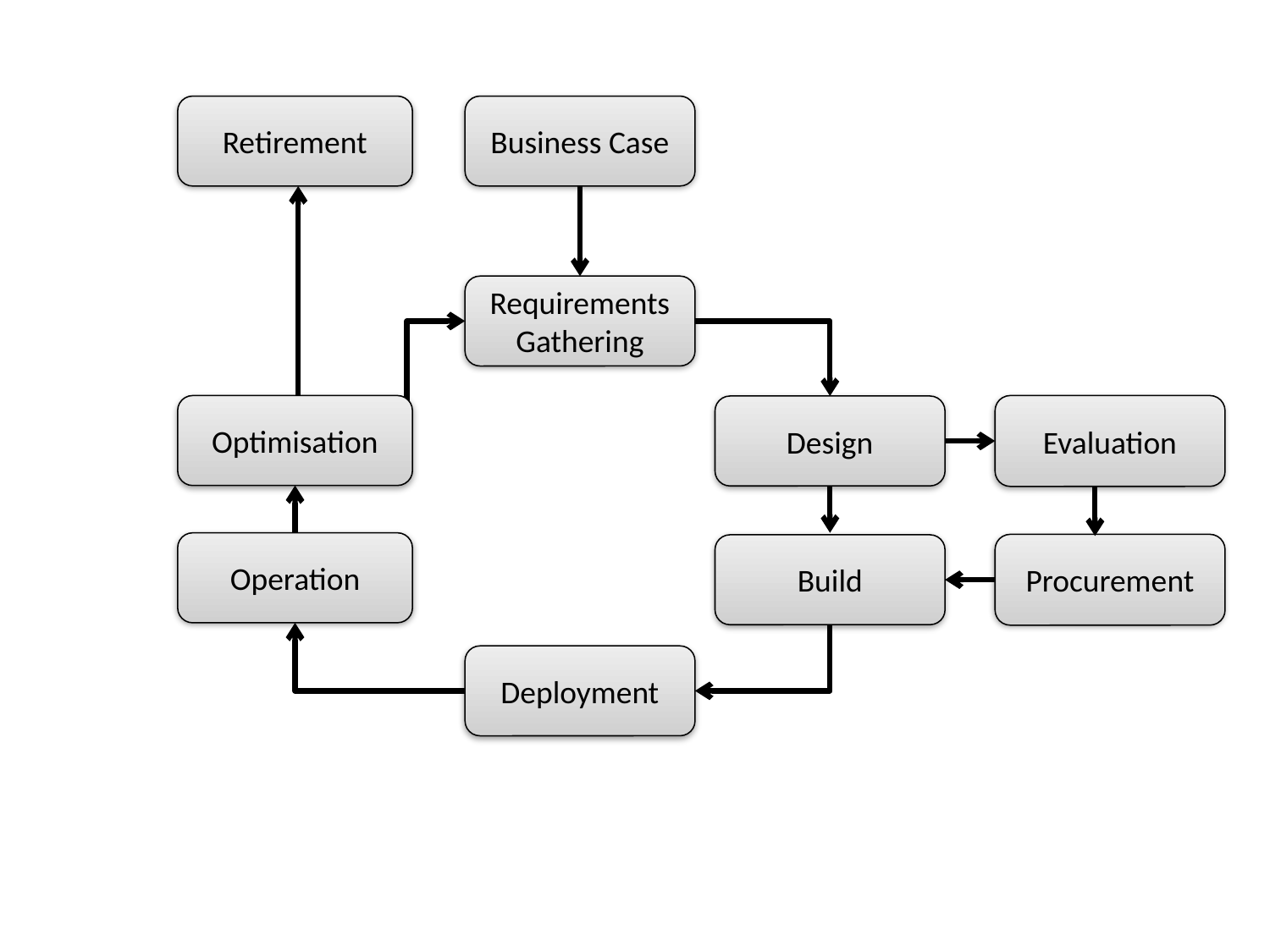

Retirement
Business Case
Requirements Gathering
Optimisation
Evaluation
Design
Operation
Procurement
Build
Deployment